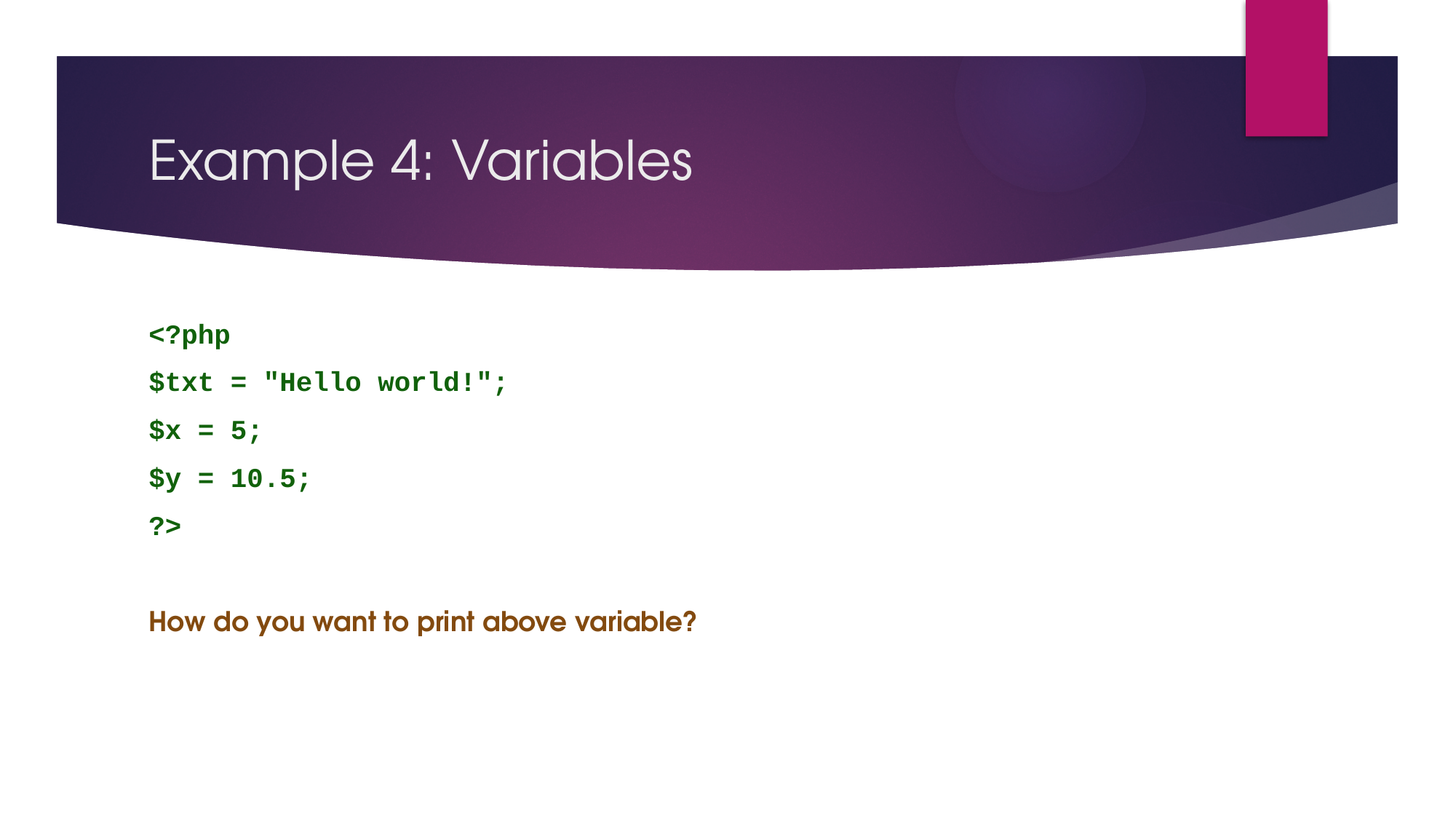

# Example 4: Variables
<?php
$txt = "Hello world!";
$x = 5;
$y = 10.5;
?>

How do you want to print above variable?